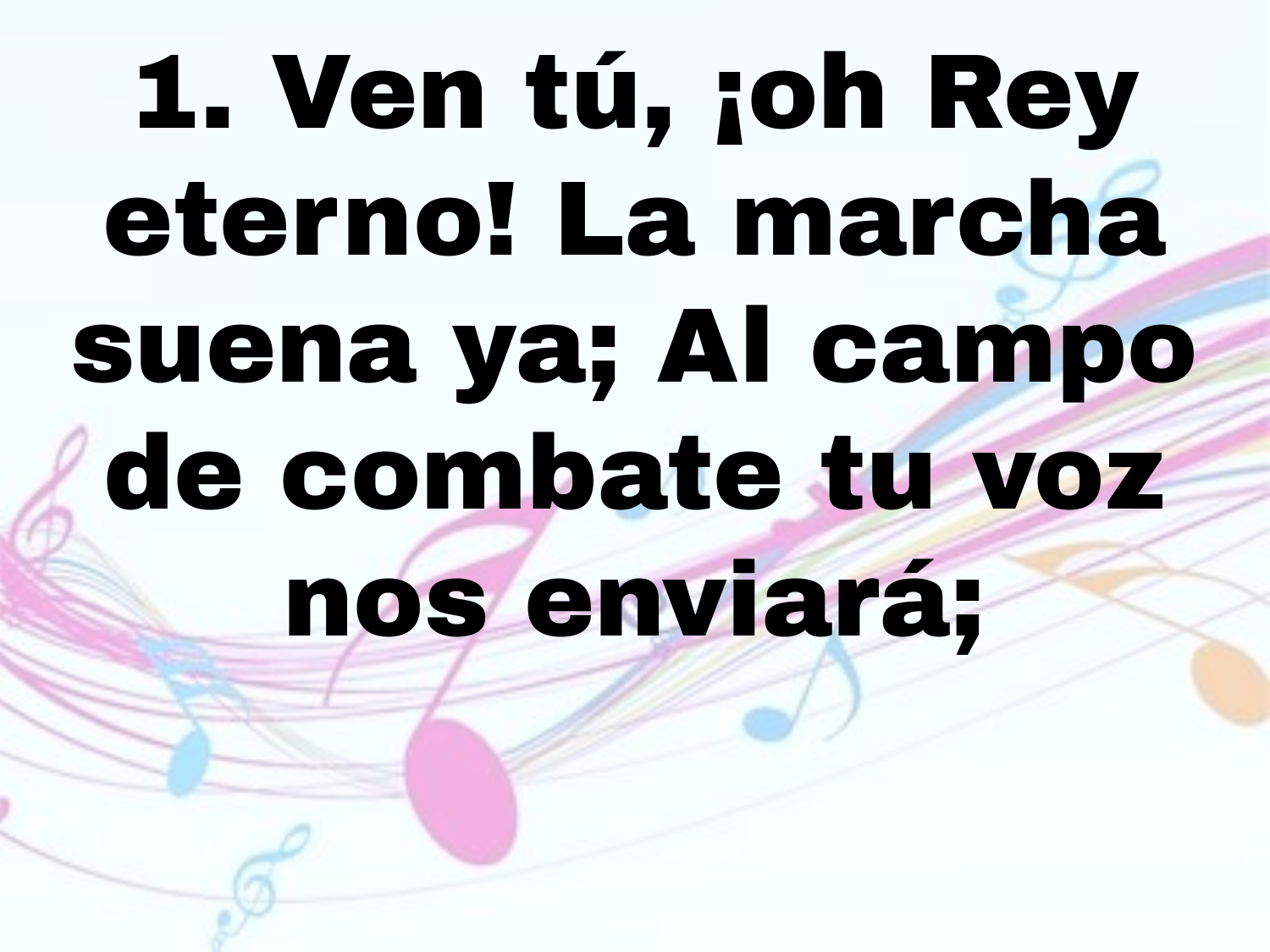

1. Ven tú, ¡oh Rey eterno! La marcha suena ya; Al campo de combate tu voz nos enviará;